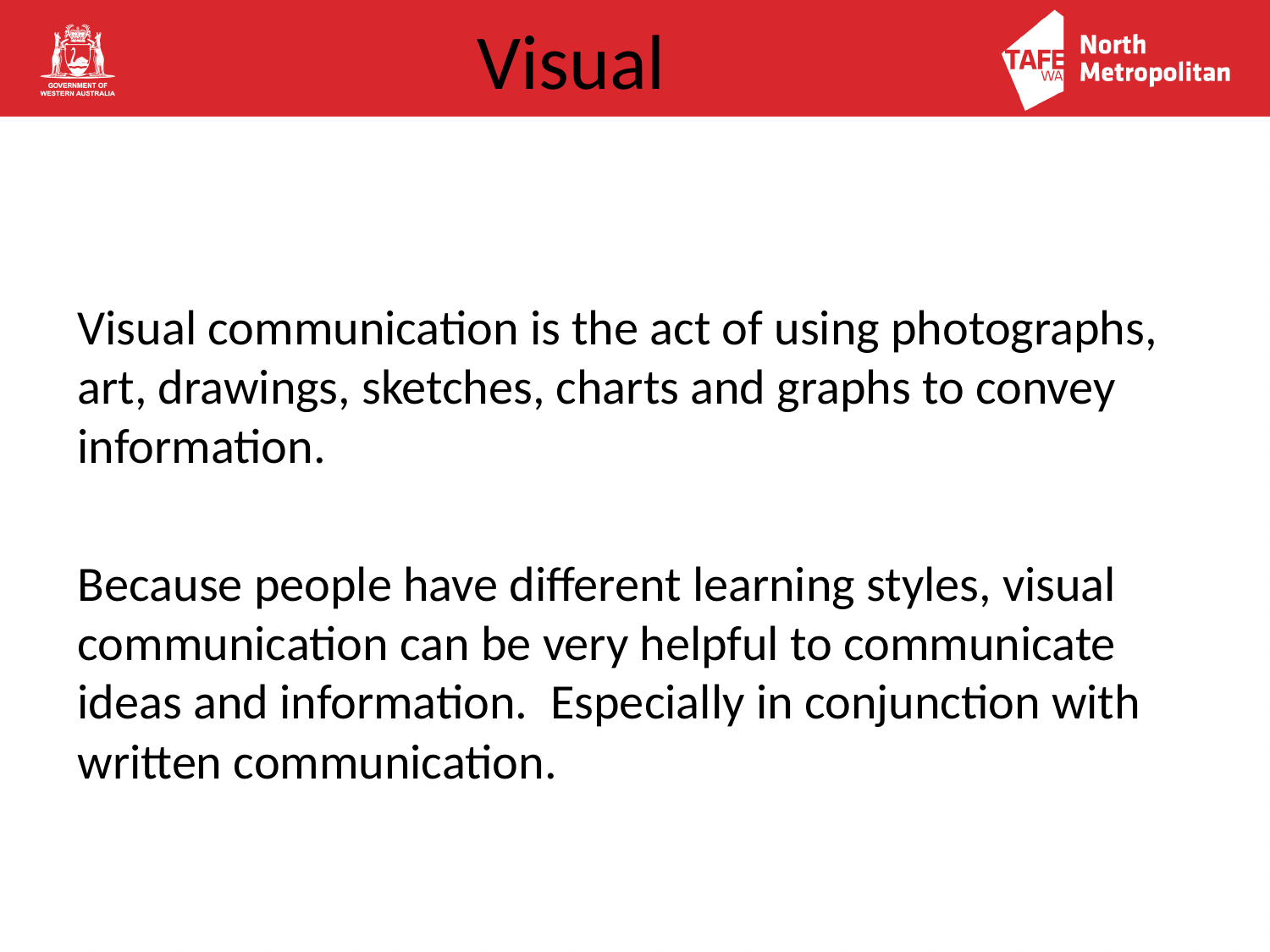

# Visual

Visual communication is the act of using photographs, art, drawings, sketches, charts and graphs to convey information.

Because people have different learning styles, visual communication can be very helpful to communicate ideas and information.  Especially in conjunction with written communication.